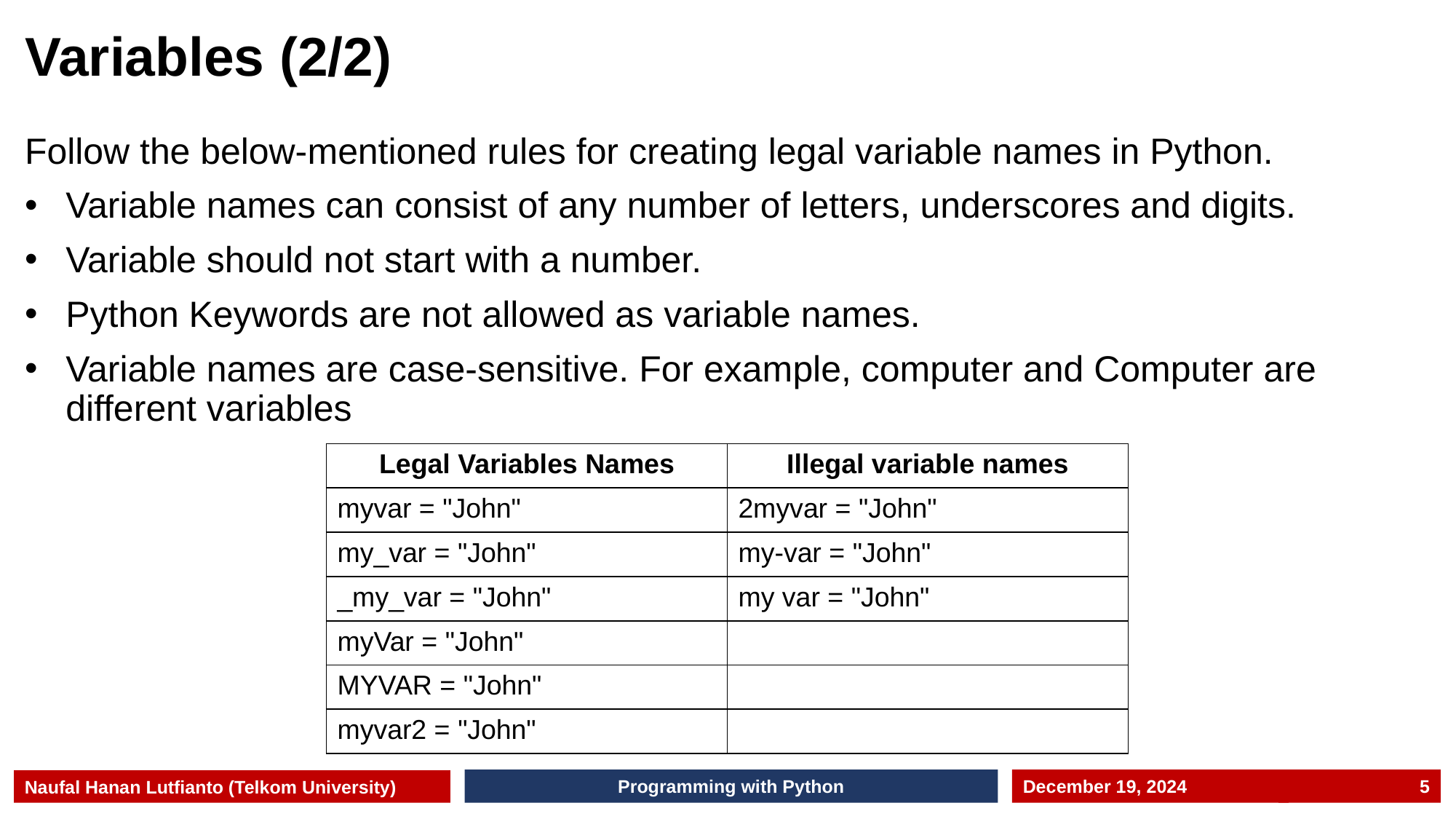

# Variables (2/2)
Follow the below-mentioned rules for creating legal variable names in Python.
Variable names can consist of any number of letters, underscores and digits.
Variable should not start with a number.
Python Keywords are not allowed as variable names.
Variable names are case-sensitive. For example, computer and Computer are different variables
| Legal Variables Names | Illegal variable names |
| --- | --- |
| myvar = "John" | 2myvar = "John" |
| my\_var = "John" | my-var = "John" |
| \_my\_var = "John" | my var = "John" |
| myVar = "John" |  |
| MYVAR = "John" |  |
| myvar2 = "John" |  |
Programming with Python
December 19, 2024
5